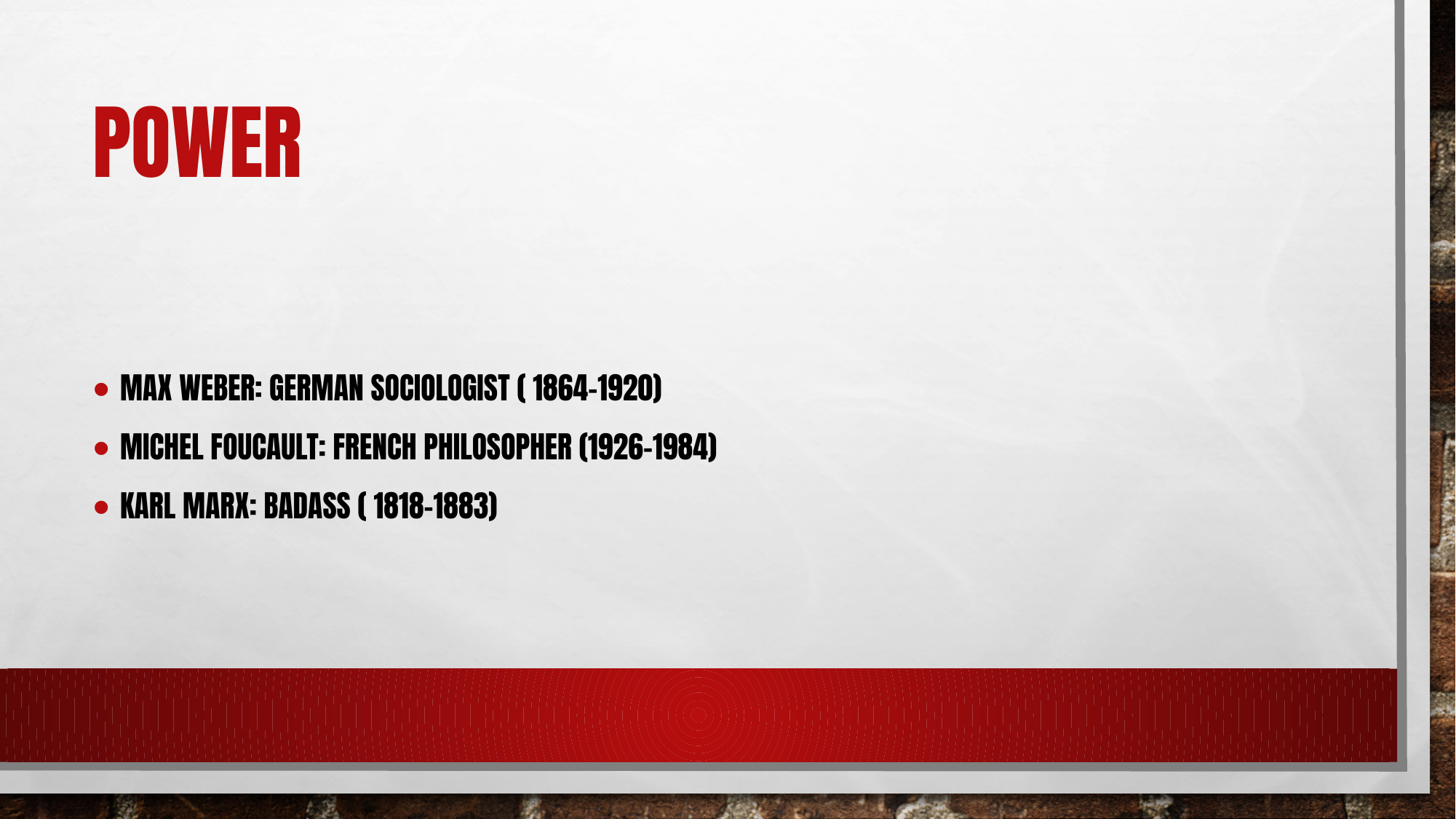

# Power
Max weber: German sociologist ( 1864-1920)
Michel Foucault: French Philosopher (1926-1984)
KARL MARX: BADASS ( 1818-1883)